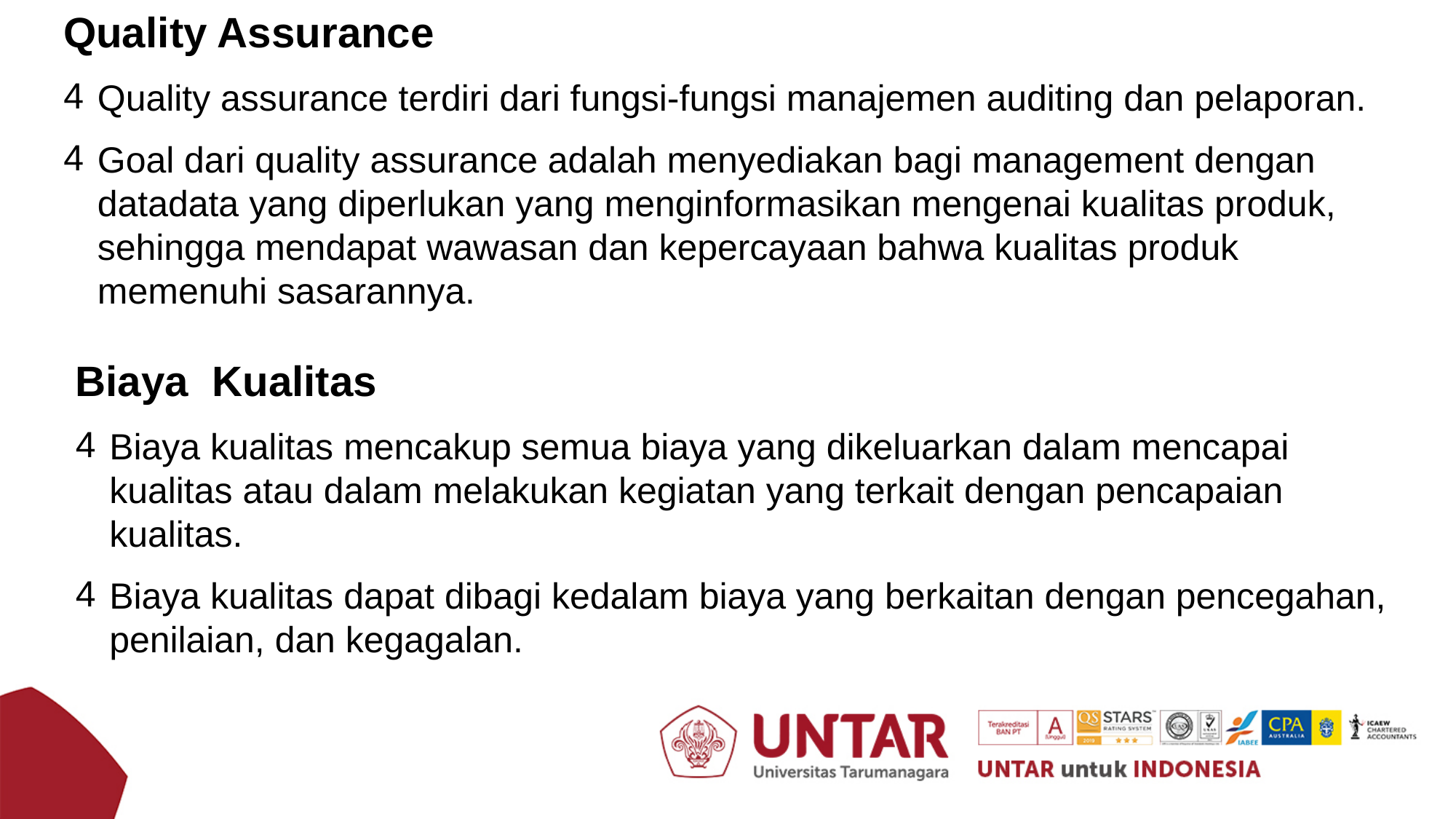

Quality Assurance
Quality assurance terdiri dari fungsi-fungsi manajemen auditing dan pelaporan.
Goal dari quality assurance adalah menyediakan bagi management dengan datadata yang diperlukan yang menginformasikan mengenai kualitas produk, sehingga mendapat wawasan dan kepercayaan bahwa kualitas produk memenuhi sasarannya.
Biaya  Kualitas
Biaya kualitas mencakup semua biaya yang dikeluarkan dalam mencapai kualitas atau dalam melakukan kegiatan yang terkait dengan pencapaian kualitas.
Biaya kualitas dapat dibagi kedalam biaya yang berkaitan dengan pencegahan, penilaian, dan kegagalan.